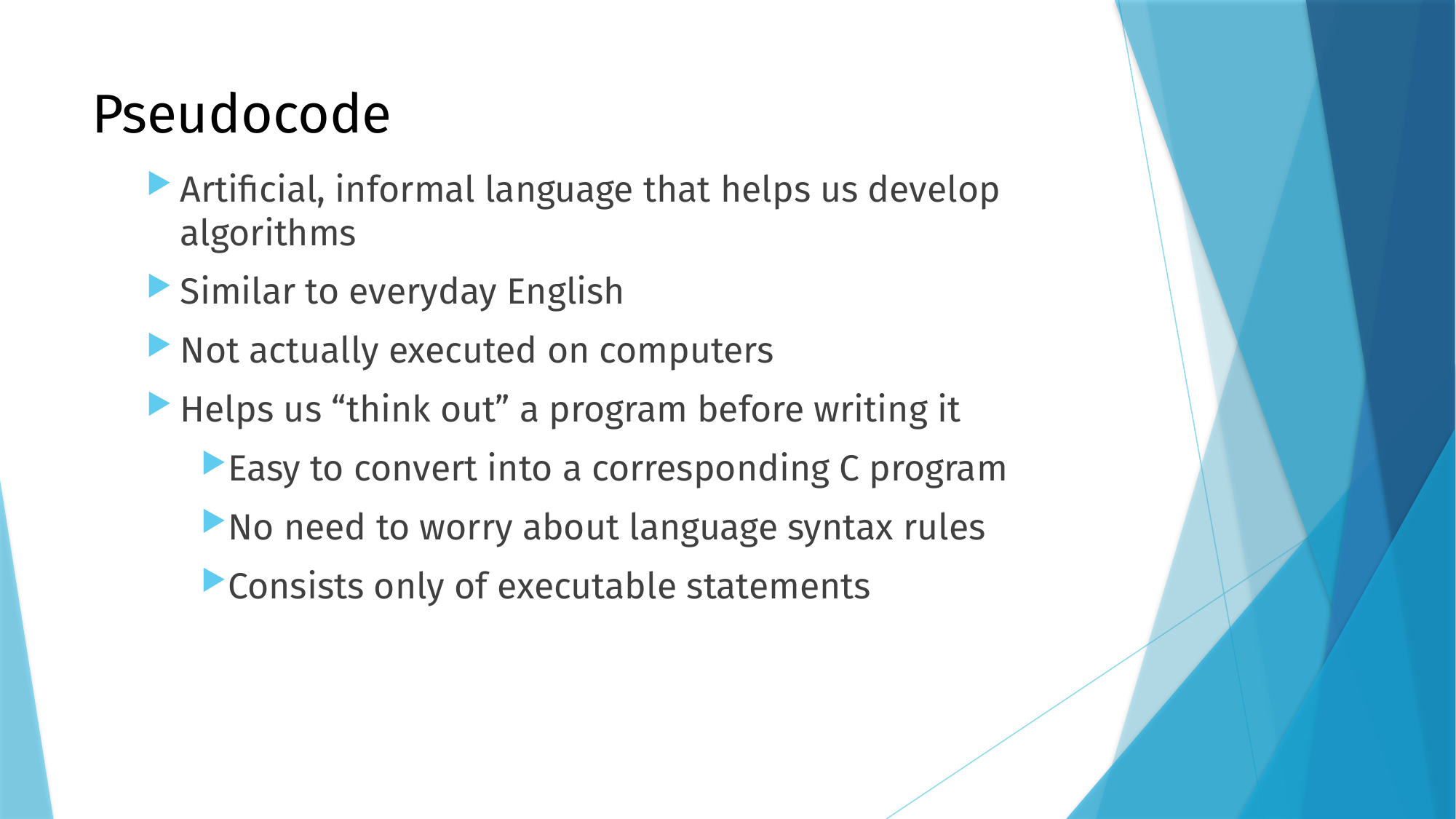

# Pseudocode
Artificial, informal language that helps us develop algorithms
Similar to everyday English
Not actually executed on computers
Helps us “think out” a program before writing it
Easy to convert into a corresponding C program
No need to worry about language syntax rules
Consists only of executable statements